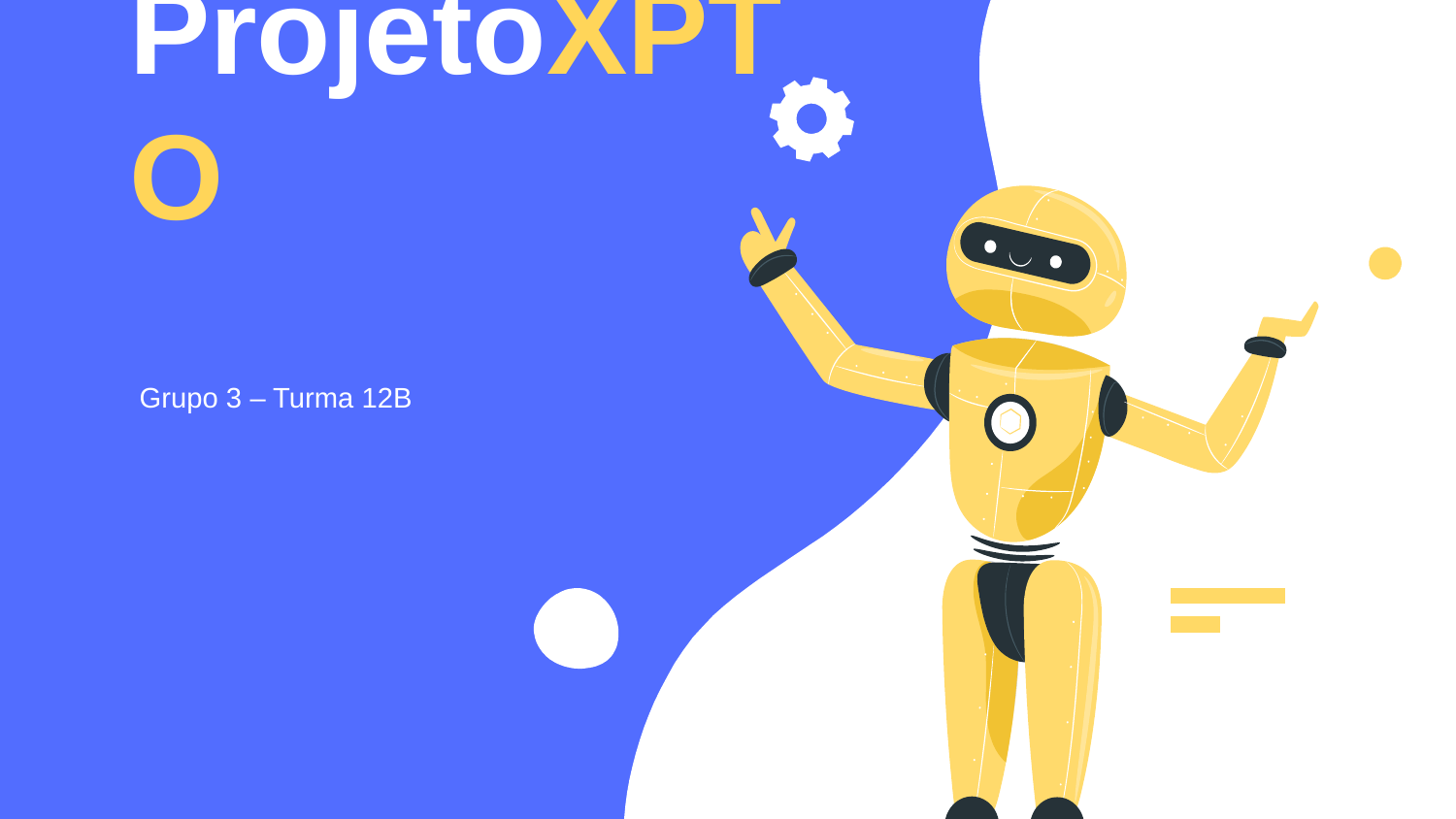

# ProjetoXPTO

Grupo 3 – Turma 12B